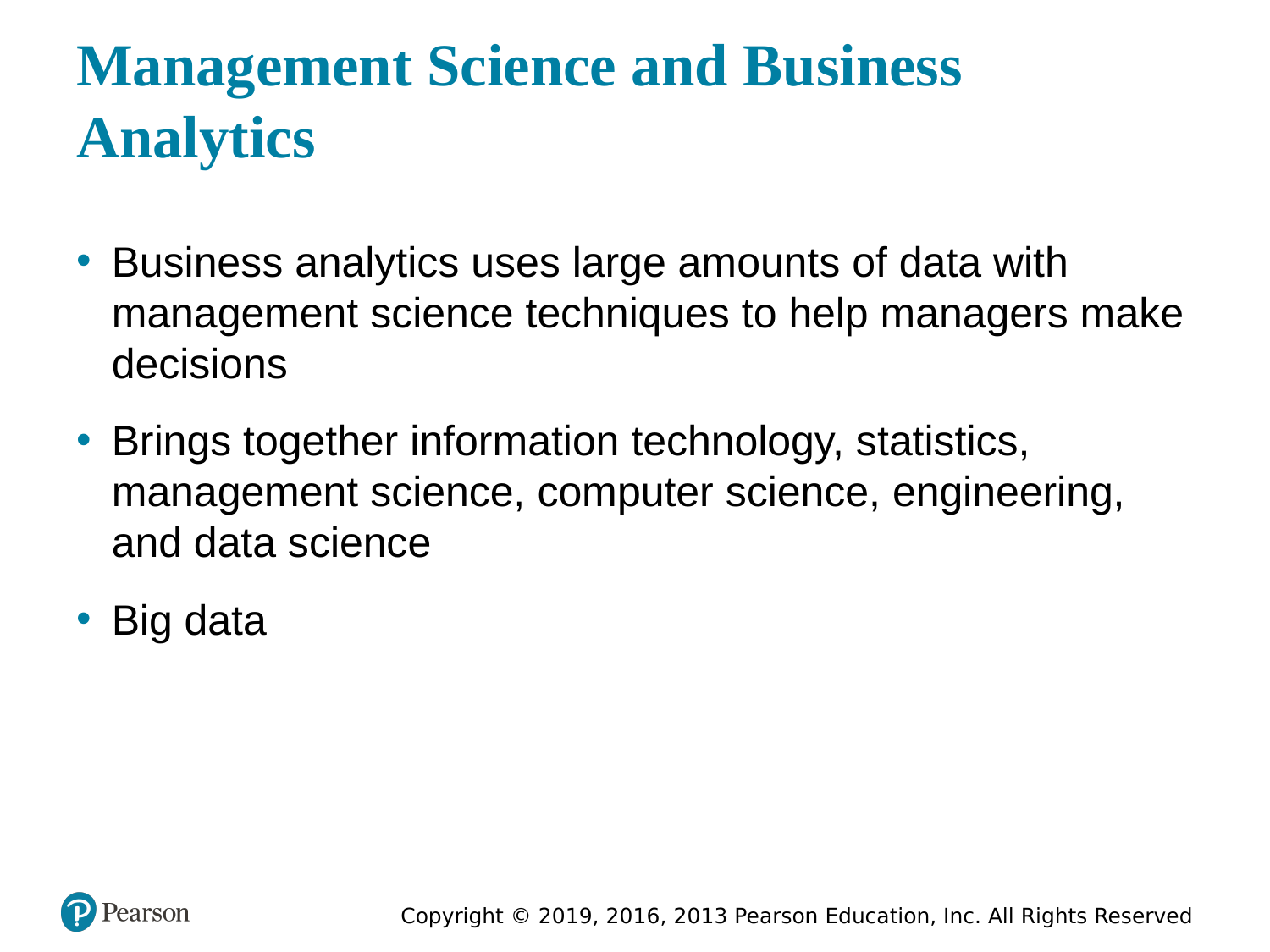

# Management Science and Business Analytics
Business analytics uses large amounts of data with management science techniques to help managers make decisions
Brings together information technology, statistics, management science, computer science, engineering, and data science
Big data